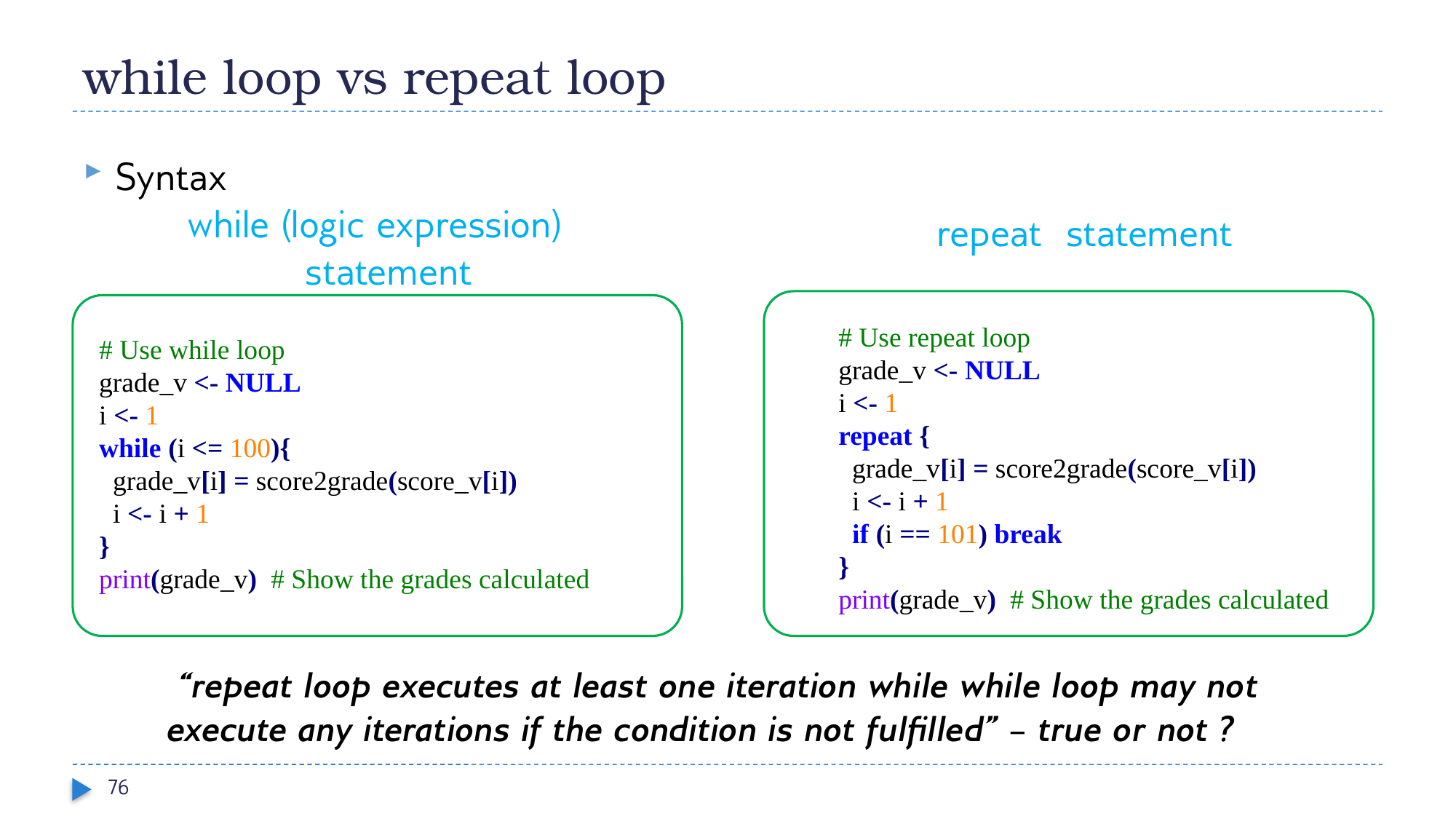

# while loop vs repeat loop

                repeat  statement
Syntax
      while (logic expression)
                statement

# Use repeat loop
grade_v <- NULL
i <- 1
repeat {
  grade_v[i] = score2grade(score_v[i])
  i <- i + 1
  if (i == 101) break
}
print(grade_v)  # Show the grades calculated
# Use while loop
grade_v <- NULL
i <- 1
while (i <= 100){
  grade_v[i] = score2grade(score_v[i])
  i <- i + 1
}
print(grade_v)  # Show the grades calculated
 “repeat loop executes at least one iteration while while loop may not execute any iterations if the condition is not fulfilled” – true or not ?
76